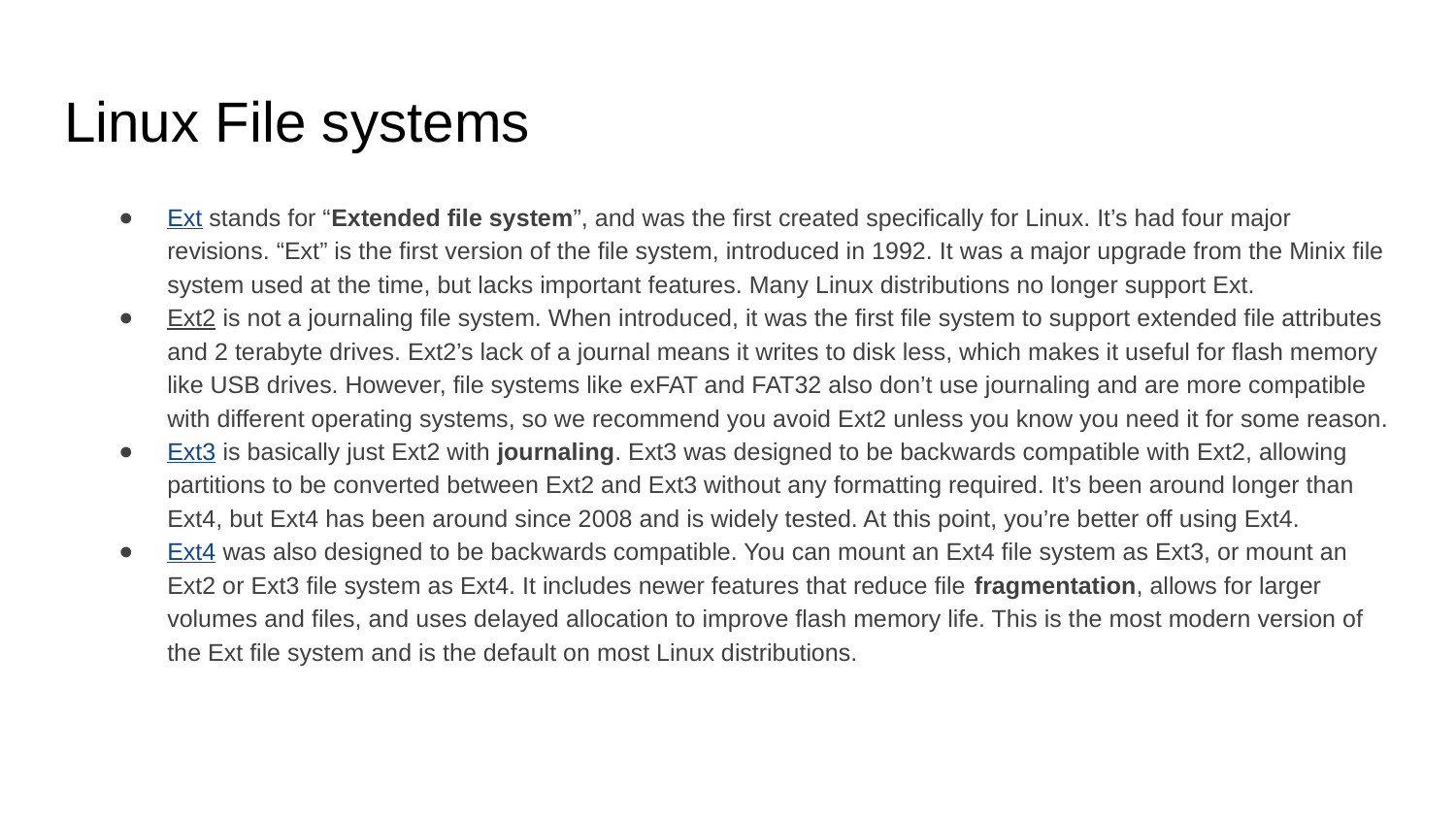

# Linux File systems
Ext stands for “Extended file system”, and was the first created specifically for Linux. It’s had four major revisions. “Ext” is the first version of the file system, introduced in 1992. It was a major upgrade from the Minix file system used at the time, but lacks important features. Many Linux distributions no longer support Ext.
Ext2 is not a journaling file system. When introduced, it was the first file system to support extended file attributes and 2 terabyte drives. Ext2’s lack of a journal means it writes to disk less, which makes it useful for flash memory like USB drives. However, file systems like exFAT and FAT32 also don’t use journaling and are more compatible with different operating systems, so we recommend you avoid Ext2 unless you know you need it for some reason.
Ext3 is basically just Ext2 with journaling. Ext3 was designed to be backwards compatible with Ext2, allowing partitions to be converted between Ext2 and Ext3 without any formatting required. It’s been around longer than Ext4, but Ext4 has been around since 2008 and is widely tested. At this point, you’re better off using Ext4.
Ext4 was also designed to be backwards compatible. You can mount an Ext4 file system as Ext3, or mount an Ext2 or Ext3 file system as Ext4. It includes newer features that reduce file fragmentation, allows for larger volumes and files, and uses delayed allocation to improve flash memory life. This is the most modern version of the Ext file system and is the default on most Linux distributions.